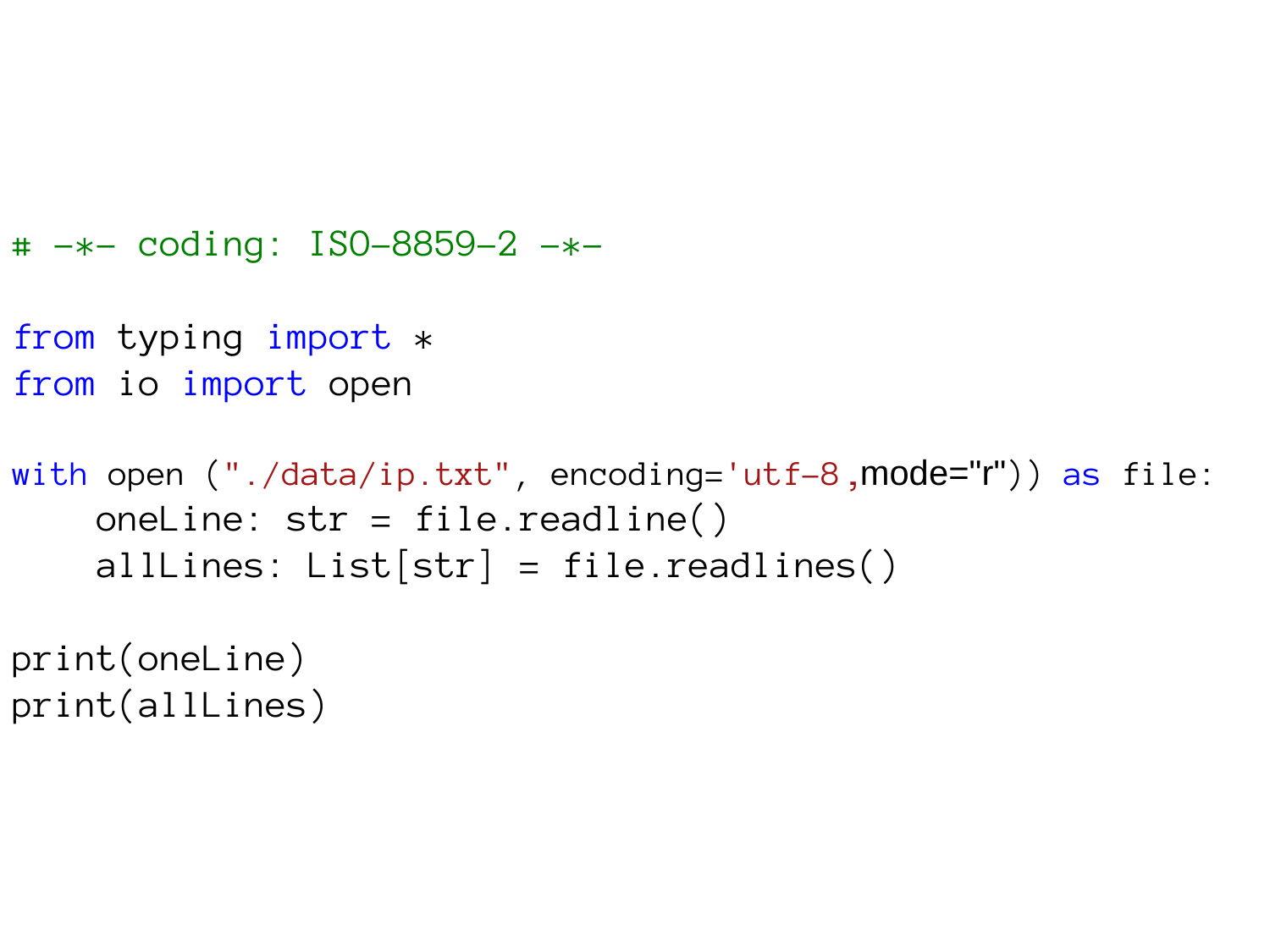

# -*- coding: ISO-8859-2 -*-

from typing import *
from io import open
with open ("./data/ip.txt", encoding='utf-8‚mode="r")) as file:
    oneLine: str = file.readline()
    allLines: List[str] = file.readlines()
print(oneLine)
print(allLines)